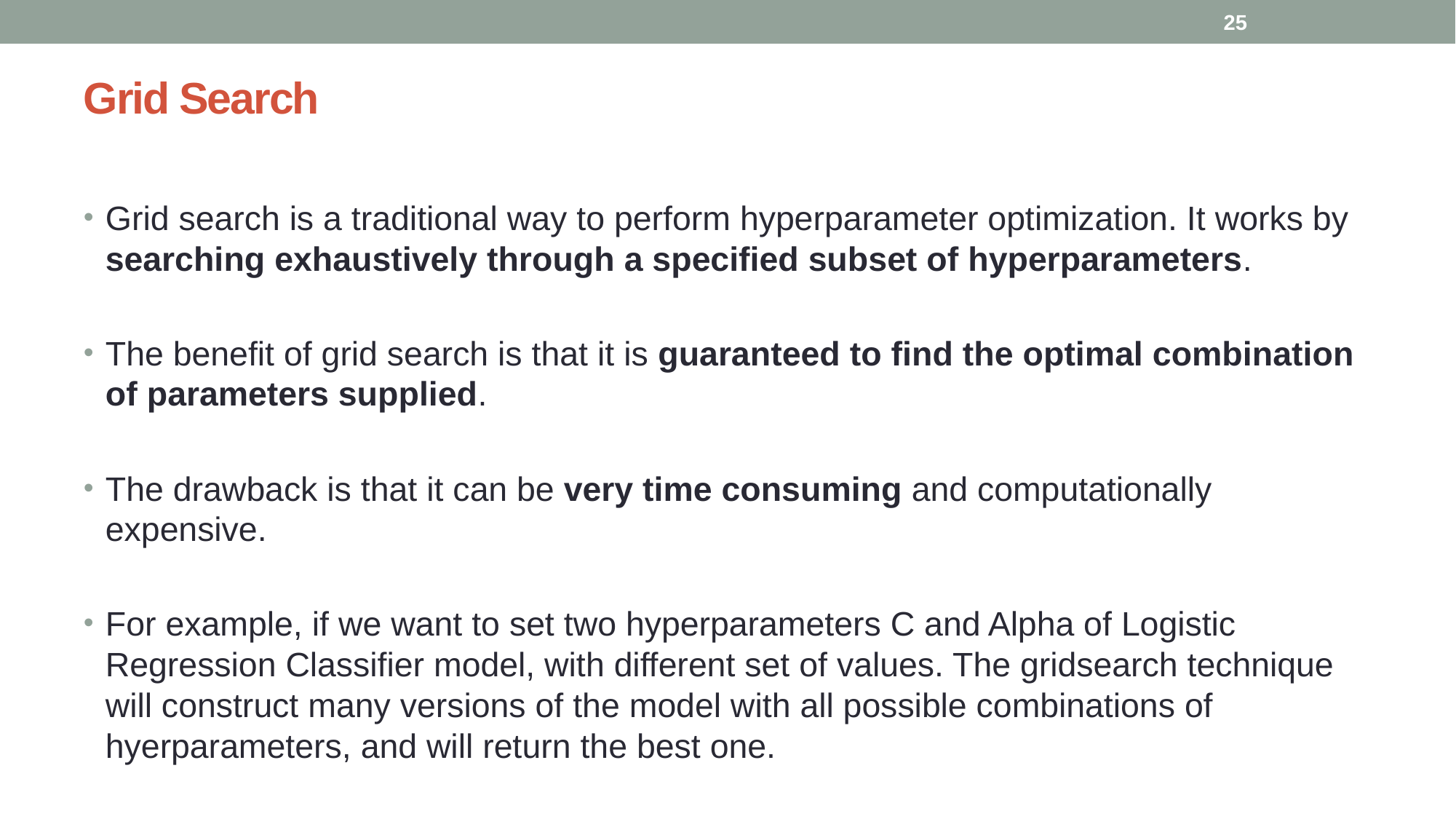

25
# Grid Search
Grid search is a traditional way to perform hyperparameter optimization. It works by searching exhaustively through a specified subset of hyperparameters.

The benefit of grid search is that it is guaranteed to find the optimal combination of parameters supplied.

The drawback is that it can be very time consuming and computationally expensive.

For example, if we want to set two hyperparameters C and Alpha of Logistic Regression Classifier model, with different set of values. The gridsearch technique will construct many versions of the model with all possible combinations of hyerparameters, and will return the best one.